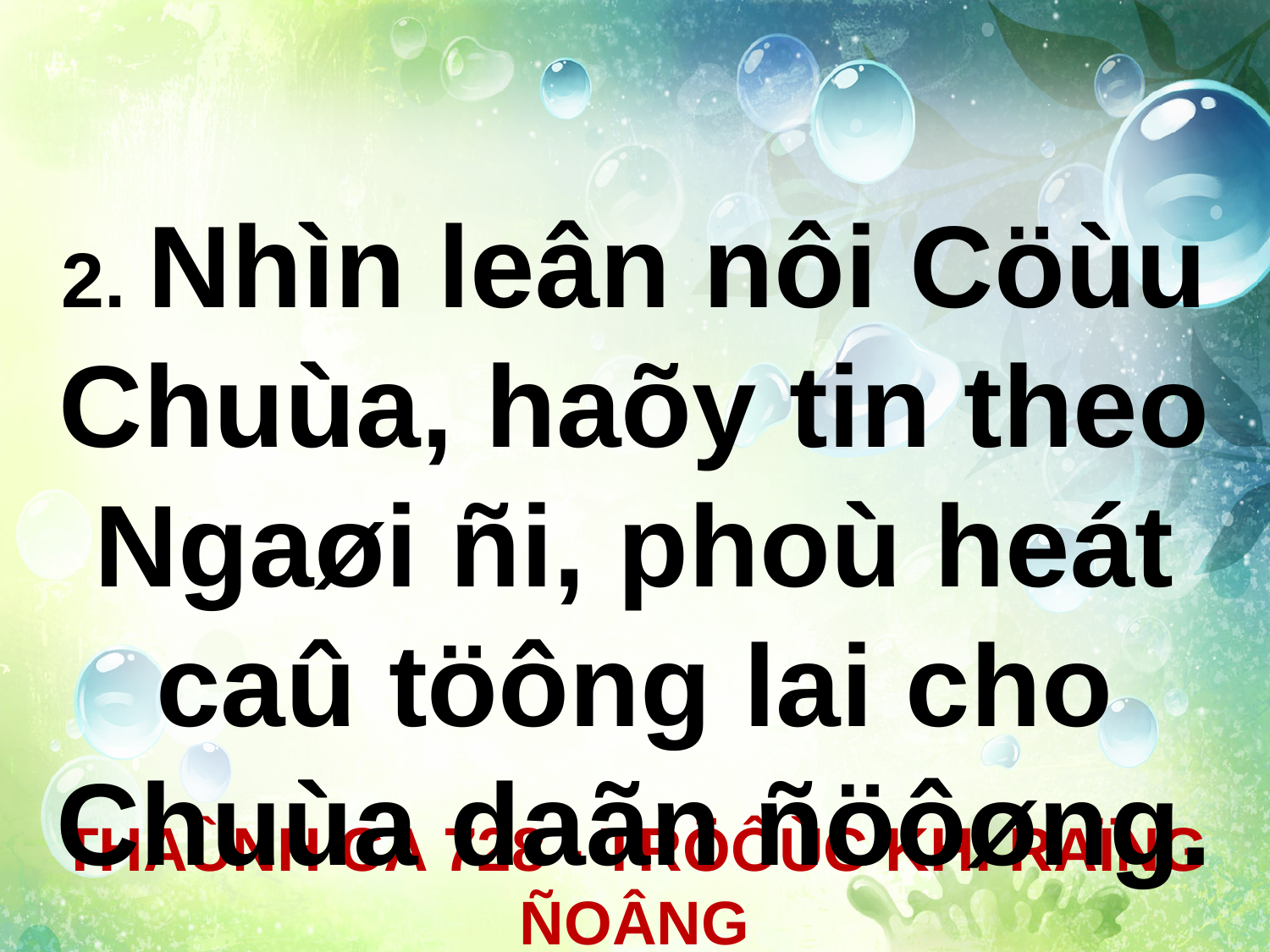

2. Nhìn leân nôi Cöùu Chuùa, haõy tin theo Ngaøi ñi, phoù heát caû töông lai cho Chuùa daãn ñöôøng.
THAÙNH CA 728 - TRÖÔÙC KHI RAÏNG ÑOÂNG